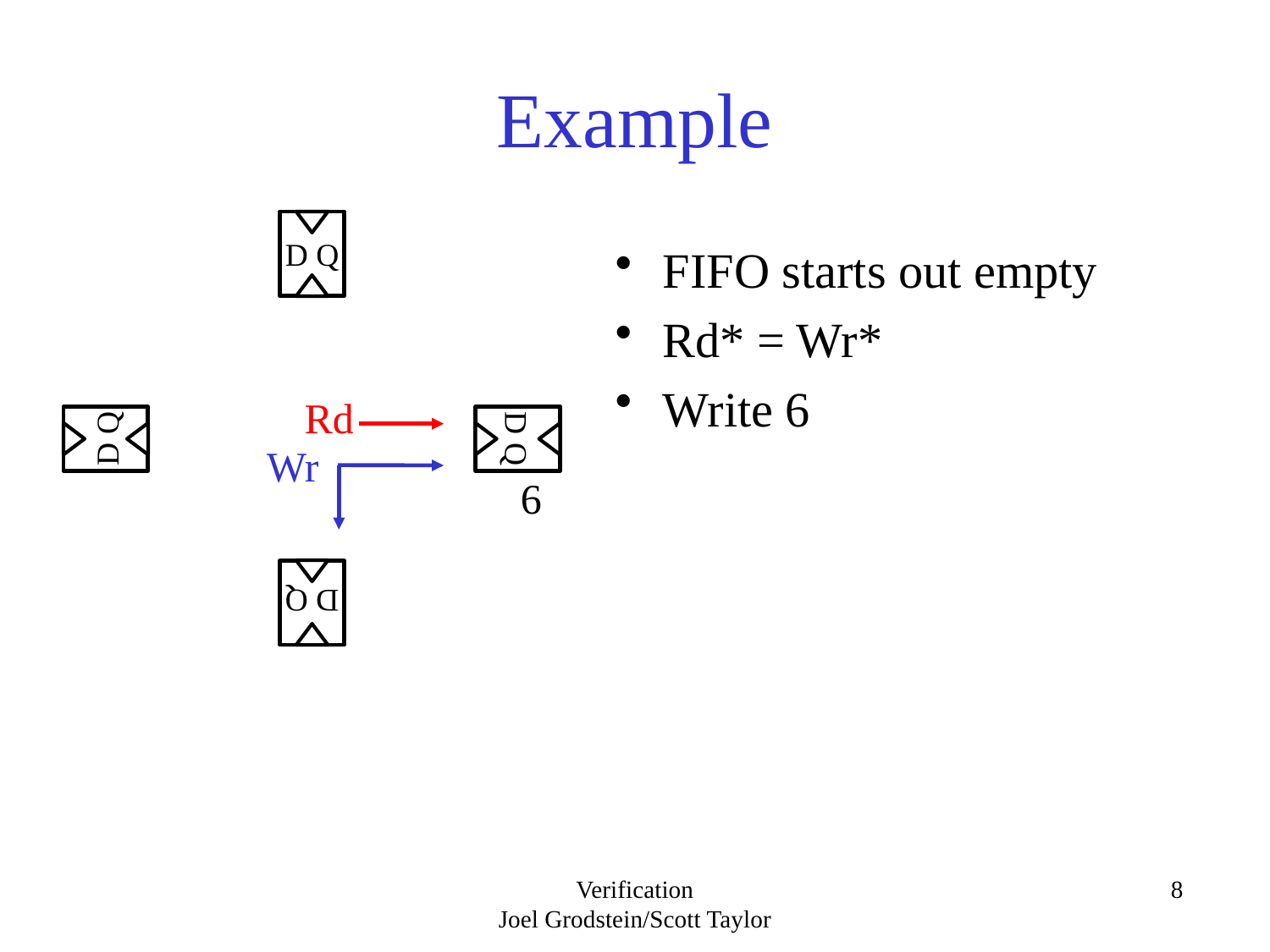

# Example
D Q

FIFO starts out empty
Rd* = Wr*
Write 6

Rd
D Q

D Q

Wr
6
D Q

Verification
Joel Grodstein/Scott Taylor